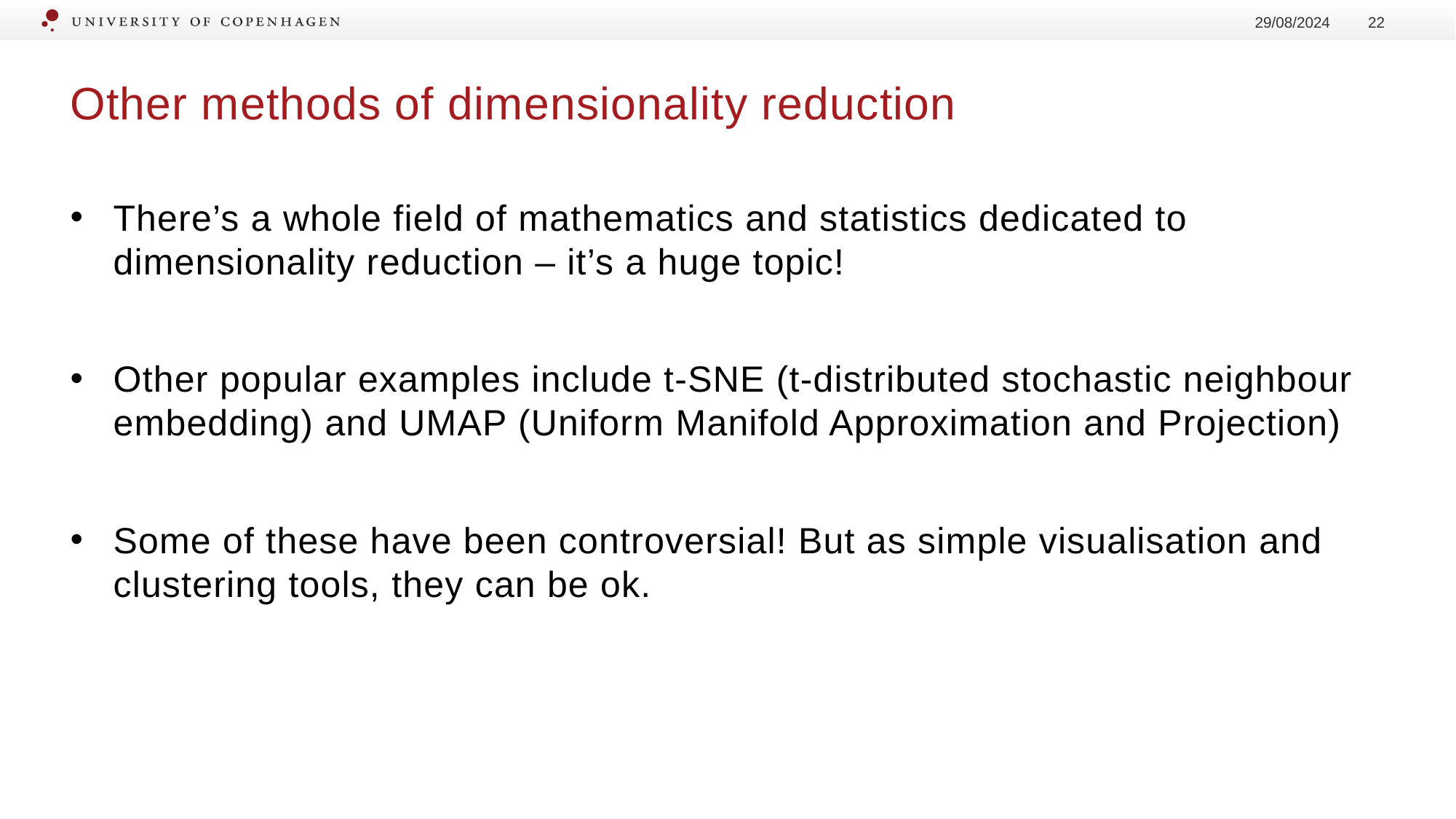

29/08/2024
22
# Other methods of dimensionality reduction
There’s a whole field of mathematics and statistics dedicated to dimensionality reduction – it’s a huge topic!

Other popular examples include t-SNE (t-distributed stochastic neighbour embedding) and UMAP (Uniform Manifold Approximation and Projection)

Some of these have been controversial! But as simple visualisation and clustering tools, they can be ok.